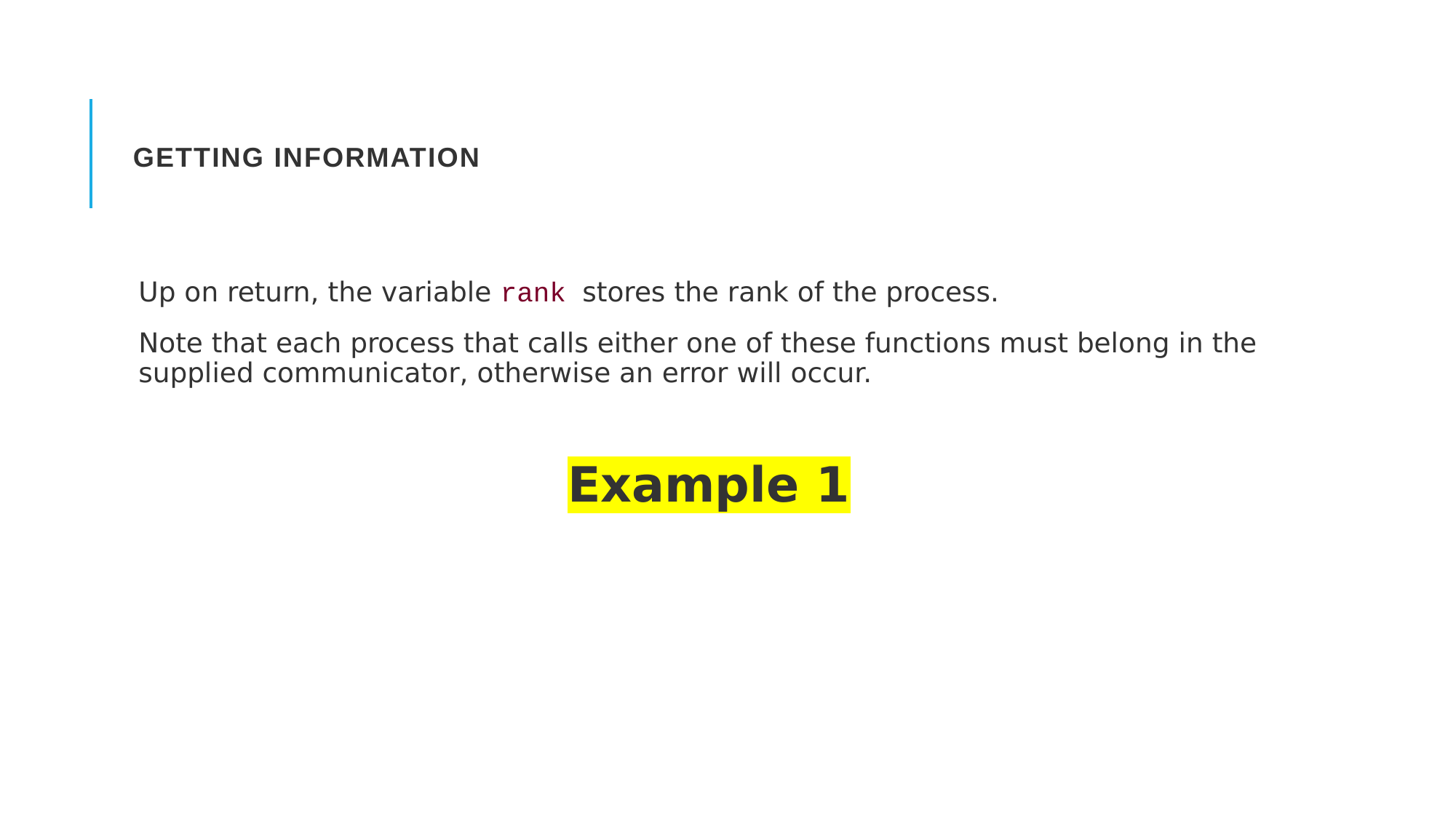

# Getting Information
Up on return, the variable rank stores the rank of the process.
Note that each process that calls either one of these functions must belong in the supplied communicator, otherwise an error will occur.

Example 1